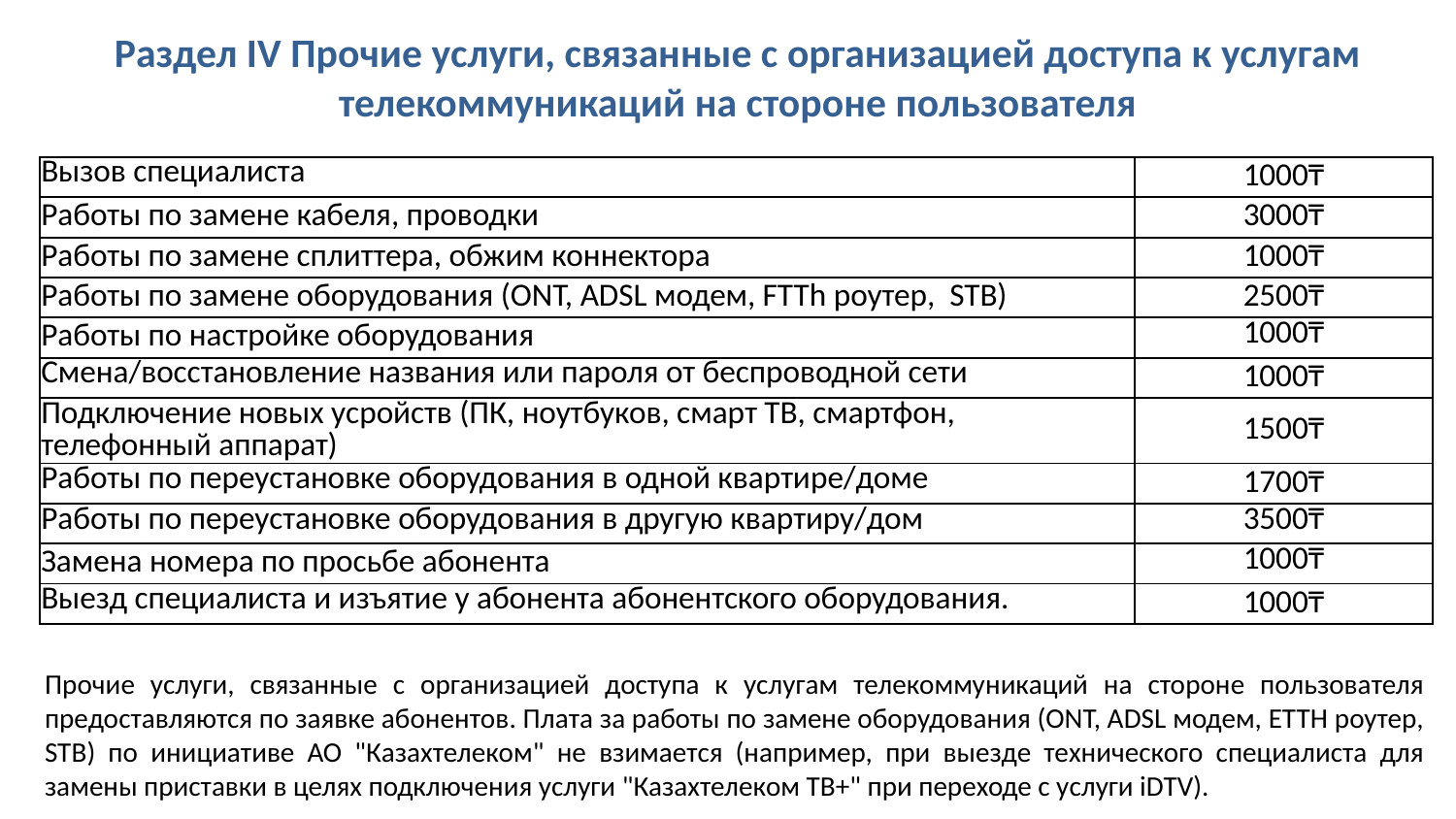

# Раздел IV Прочие услуги, связанные с организацией доступа к услугам телекоммуникаций на стороне пользователя
| Вызов специалиста | 1000₸ |
| --- | --- |
| Работы по замене кабеля, проводки | 3000₸ |
| Работы по замене сплиттера, обжим коннектора | 1000₸ |
| Работы по замене оборудования (ONT, ADSL модем, FTTh роутер, STB) | 2500₸ |
| Работы по настройке оборудования | 1000₸ |
| Смена/восстановление названия или пароля от беспроводной сети | 1000₸ |
| Подключение новых усройств (ПК, ноутбуков, смарт ТВ, смартфон, телефонный аппарат) | 1500₸ |
| Работы по переустановке оборудования в одной квартире/доме | 1700₸ |
| Работы по переустановке оборудования в другую квартиру/дом | 3500₸ |
| Замена номера по просьбе абонента | 1000₸ |
| Выезд специалиста и изъятие у абонента абонентского оборудования. | 1000₸ |
Прочие услуги, связанные с организацией доступа к услугам телекоммуникаций на стороне пользователя предоставляются по заявке абонентов. Плата за работы по замене оборудования (ONT, ADSL модем, ETTH роутер, STB) по инициативе АО "Казахтелеком" не взимается (например, при выезде технического специалиста для замены приставки в целях подключения услуги "Казахтелеком ТВ+" при переходе с услуги iDTV).